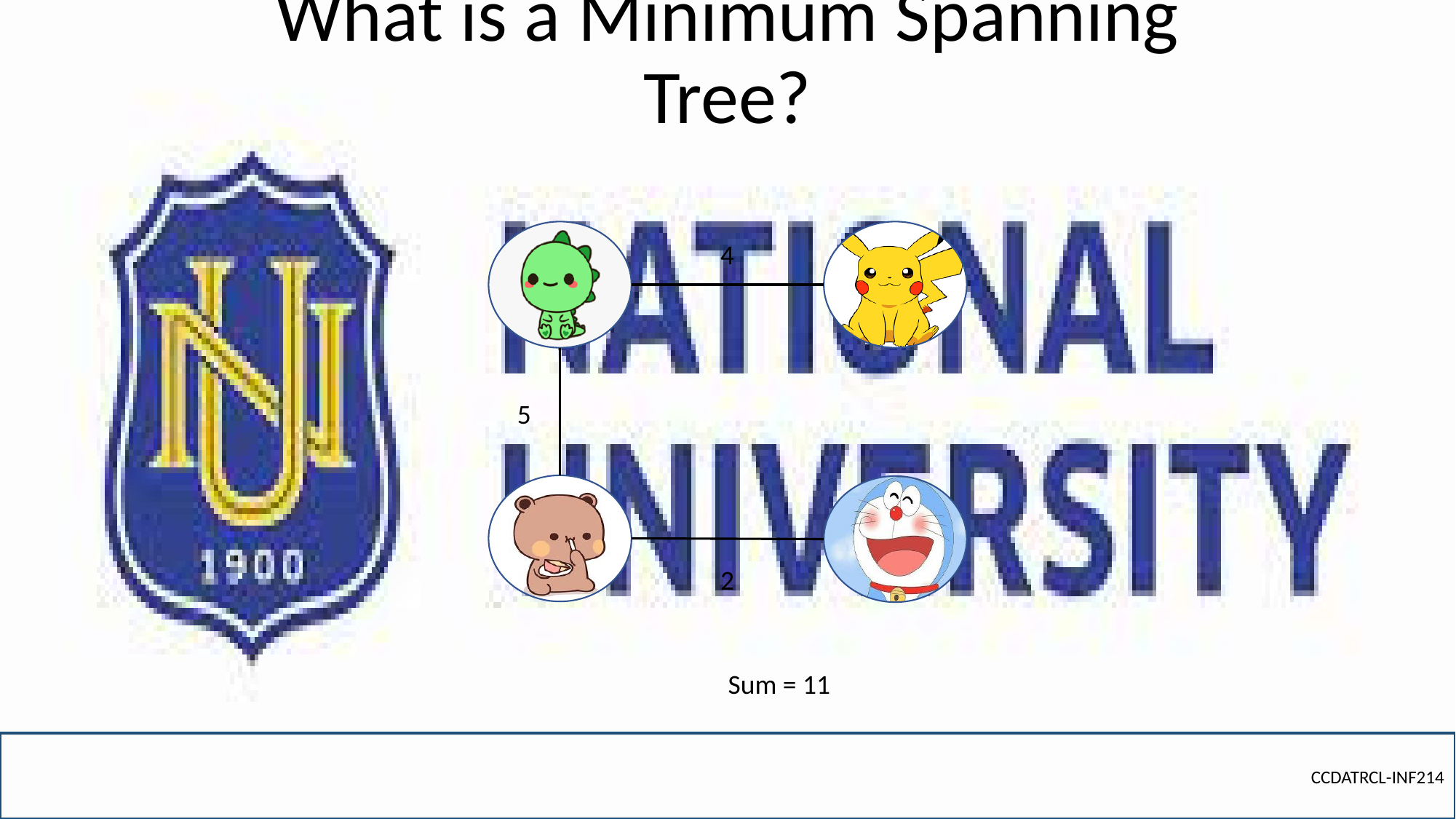

# What is a Minimum Spanning Tree?

4
5

2
Sum = 11
CCDATRCL-INF214